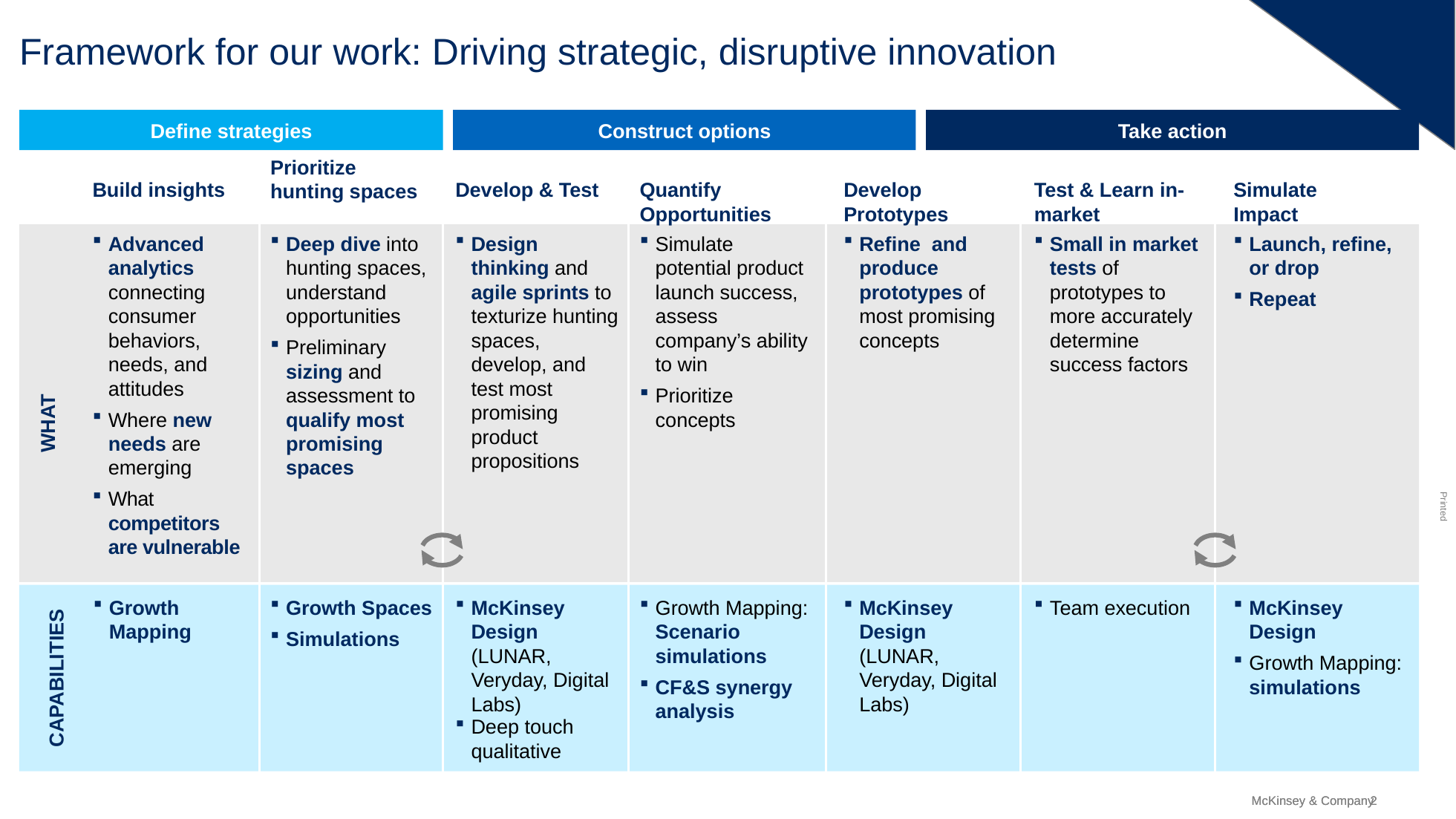

# Framework for our work: Driving strategic, disruptive innovation
Define strategies
Construct options
Take action
Prioritize hunting spaces
Build insights
Develop & Test
Quantify
Opportunities
Develop
Prototypes
Test & Learn in-market
Simulate
Impact

Design thinking and agile sprints to texturize hunting spaces, develop, and test most promising product propositions
Simulate potential product launch success, assess company’s ability to win
Prioritize concepts
Refine  and produce prototypes of most promising concepts
Small in market tests of prototypes to more accurately determine success factors
Launch, refine, or drop
Repeat
Advanced analytics connecting consumer behaviors, needs, and attitudes
Where new needs are emerging
What competitors are vulnerable
Deep dive into hunting spaces, understand opportunities
Preliminary sizing and assessment to qualify most promising spaces
WHAT

Growth Mapping
Growth Spaces
Simulations
McKinsey Design (LUNAR, Veryday, Digital Labs)
Growth Mapping: Scenario simulations
CF&S synergy analysis
McKinsey Design (LUNAR, Veryday, Digital Labs)
Team execution
McKinsey Design
Growth Mapping: simulations
CAPABILITIES
Deep touch qualitative